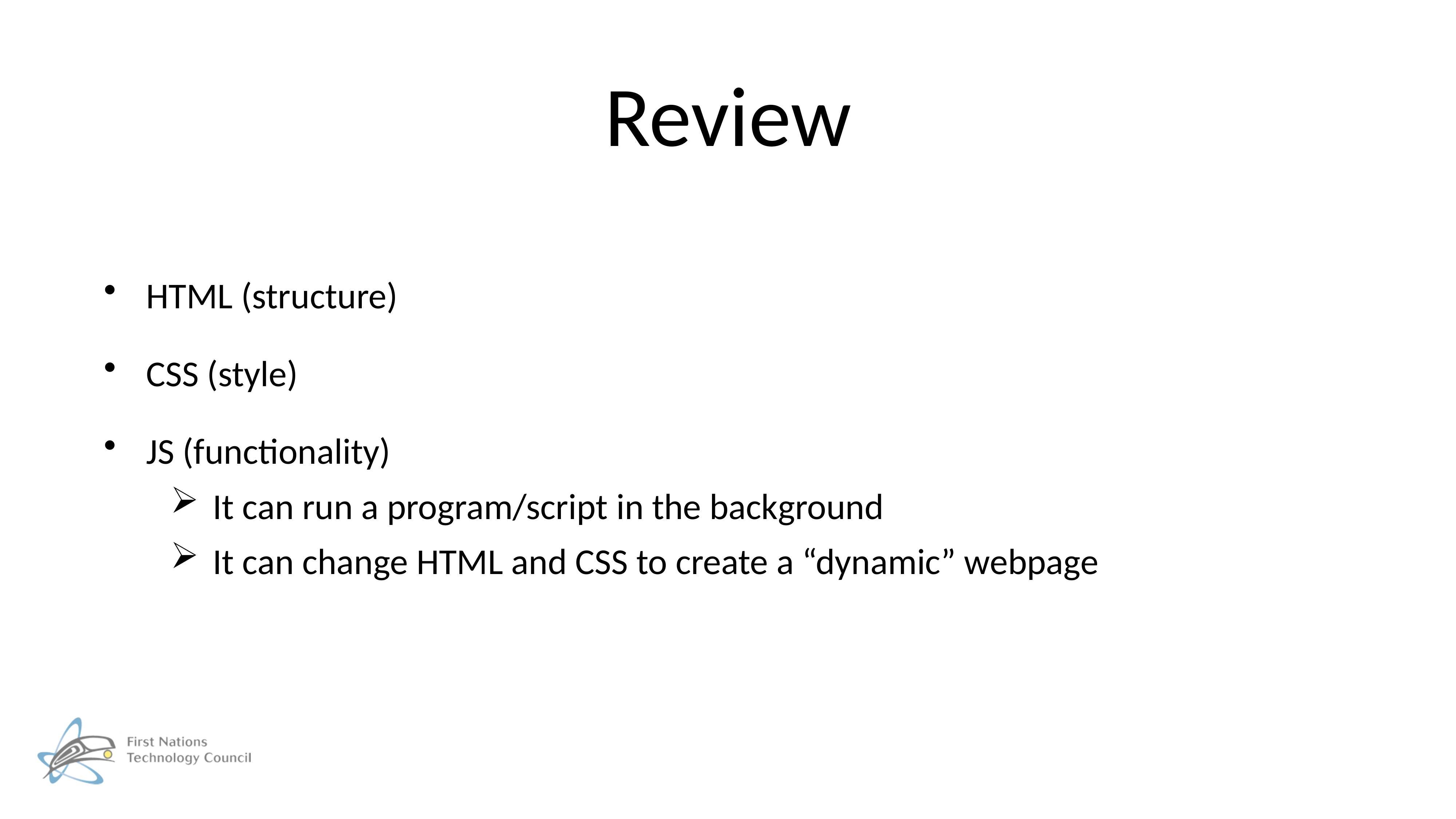

# Review
HTML (structure)
CSS (style)
JS (functionality)
It can run a program/script in the background
It can change HTML and CSS to create a “dynamic” webpage